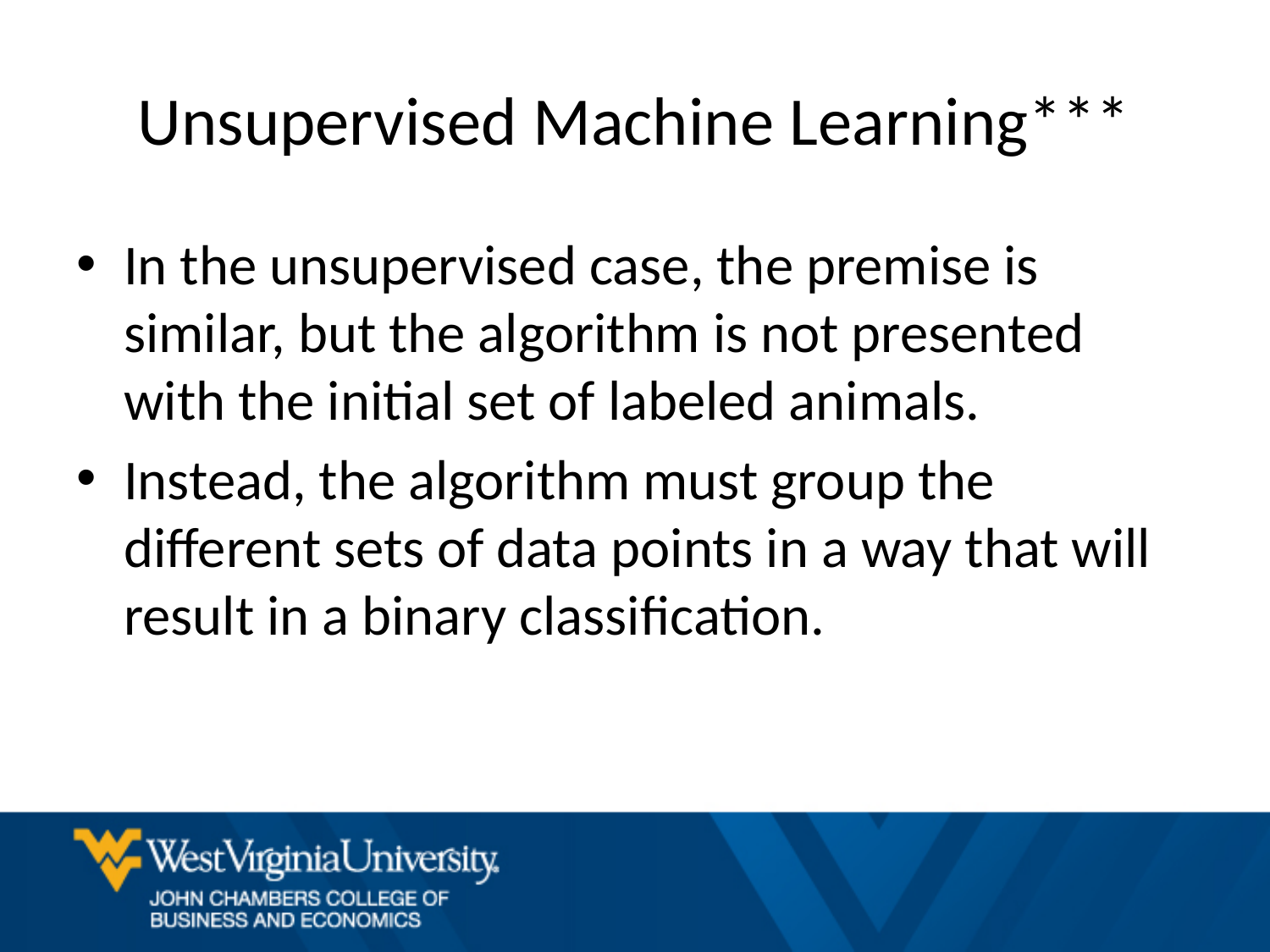

# Unsupervised Machine Learning***
In the unsupervised case, the premise is similar, but the algorithm is not presented with the initial set of labeled animals.
Instead, the algorithm must group the different sets of data points in a way that will result in a binary classification.